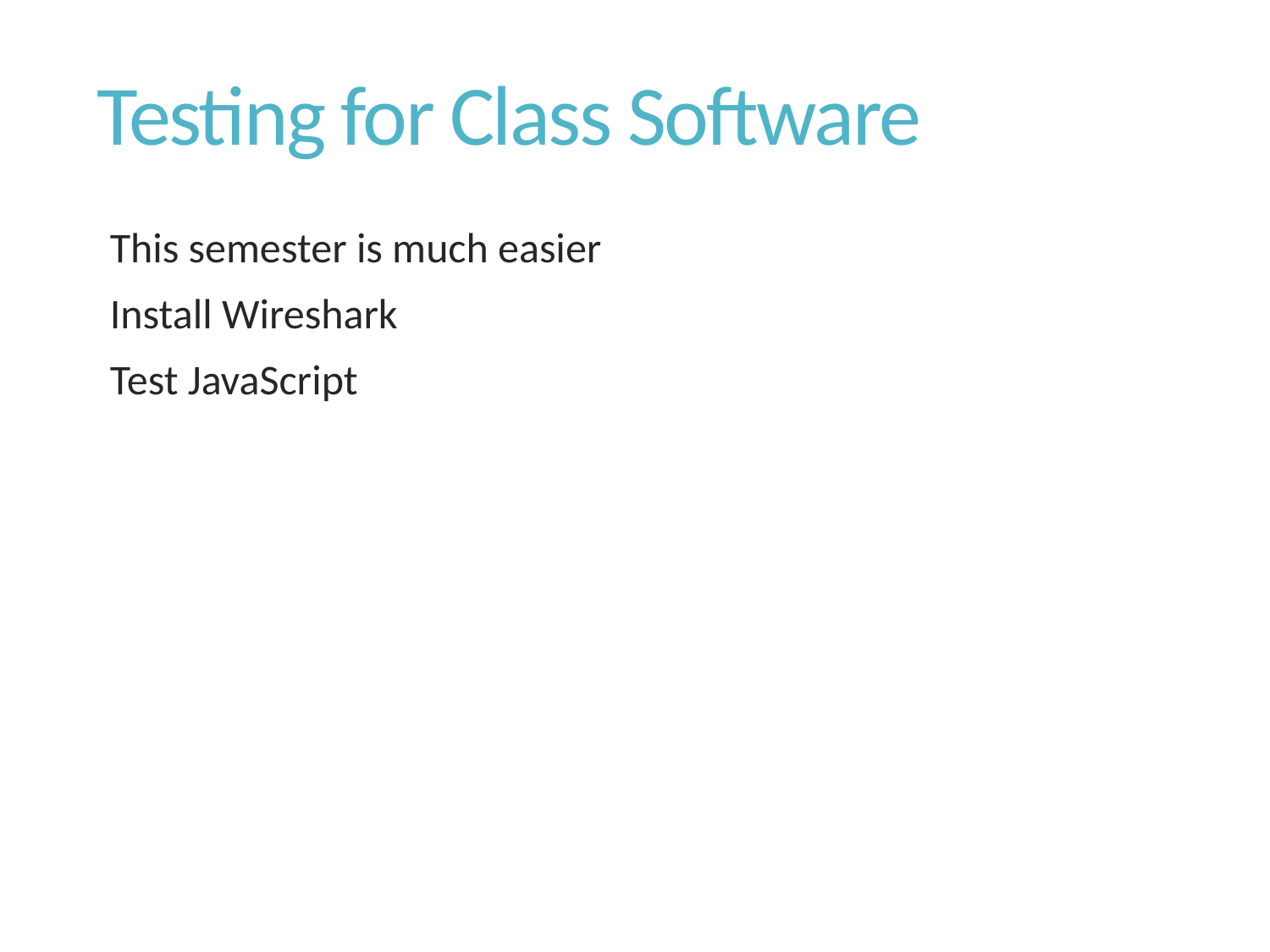

# Testing for Class Software
This semester is much easier
Install Wireshark
Test JavaScript